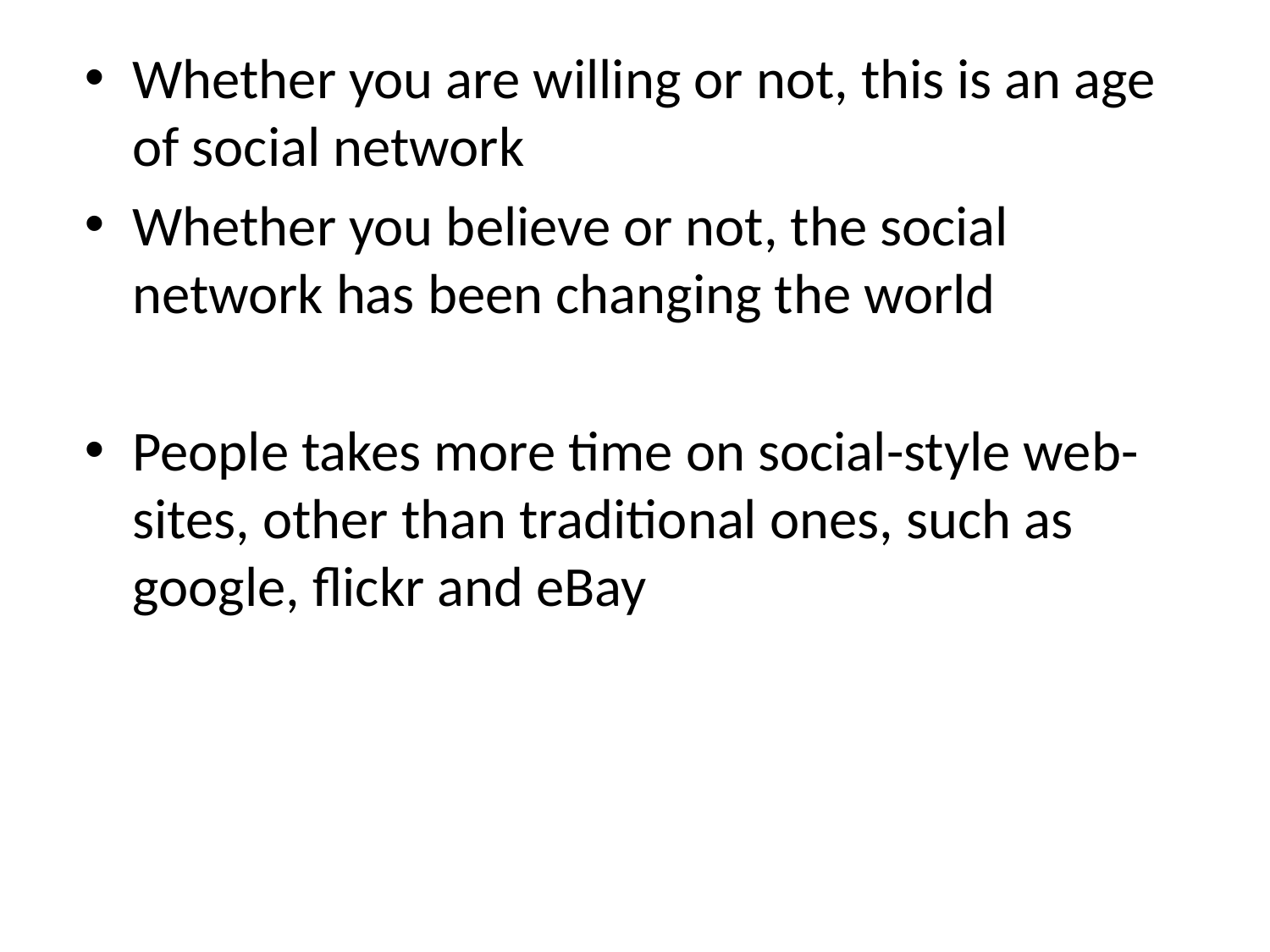

Whether you are willing or not, this is an age of social network
Whether you believe or not, the social network has been changing the world

People takes more time on social-style web-sites, other than traditional ones, such as google, flickr and eBay